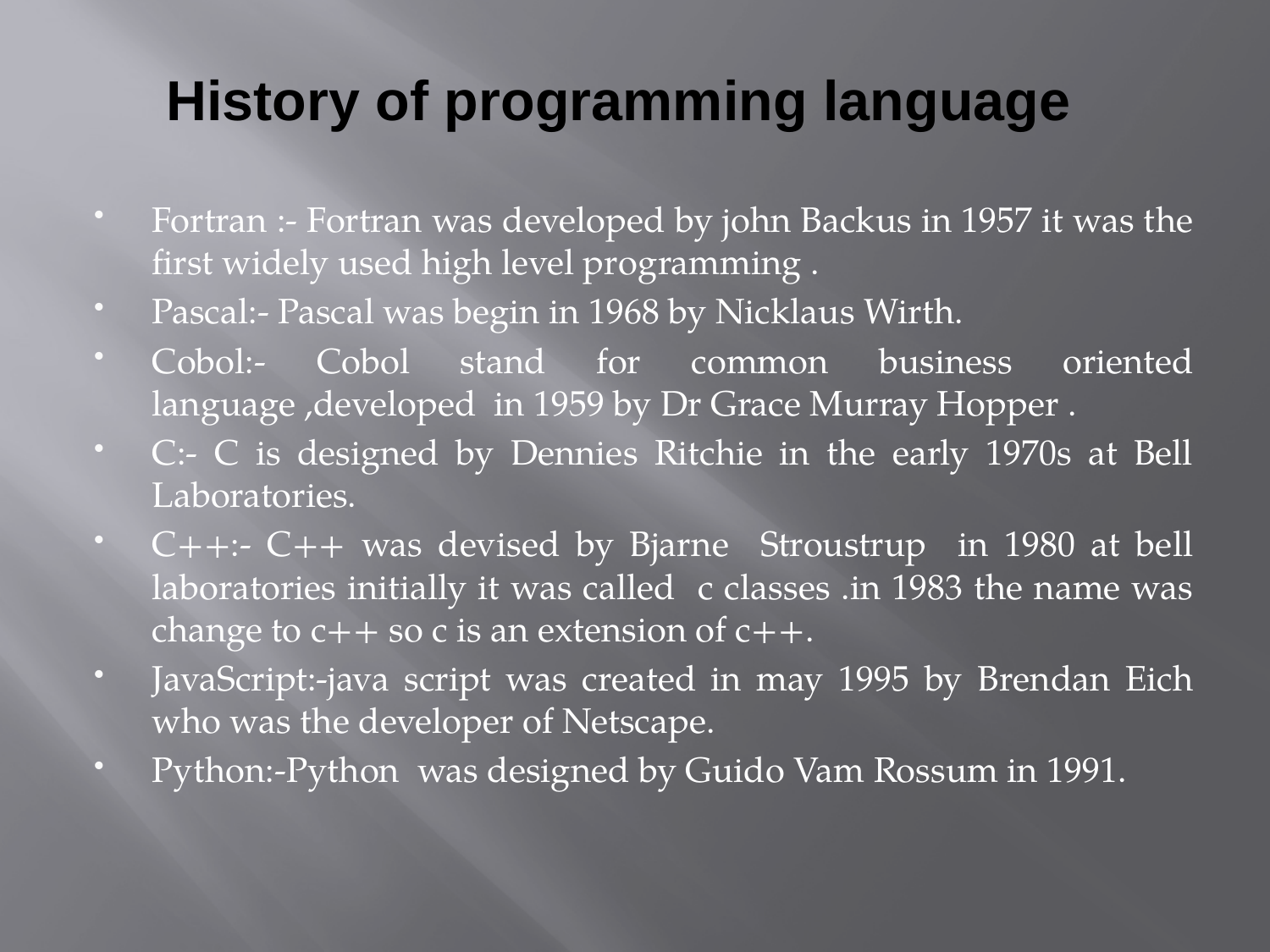

# History of programming language
Fortran :- Fortran was developed by john Backus in 1957 it was the first widely used high level programming .
Pascal:- Pascal was begin in 1968 by Nicklaus Wirth.
Cobol:- Cobol stand for common business oriented language ,developed  in 1959 by Dr Grace Murray Hopper .
C:- C is designed by Dennies Ritchie in the early 1970s at Bell Laboratories.
C++:- C++ was devised by Bjarne  Stroustrup  in 1980 at bell laboratories initially it was called  c classes .in 1983 the name was change to c++ so c is an extension of c++.
JavaScript:-java script was created in may 1995 by Brendan Eich who was the developer of Netscape.
Python:-Python  was designed by Guido Vam Rossum in 1991.